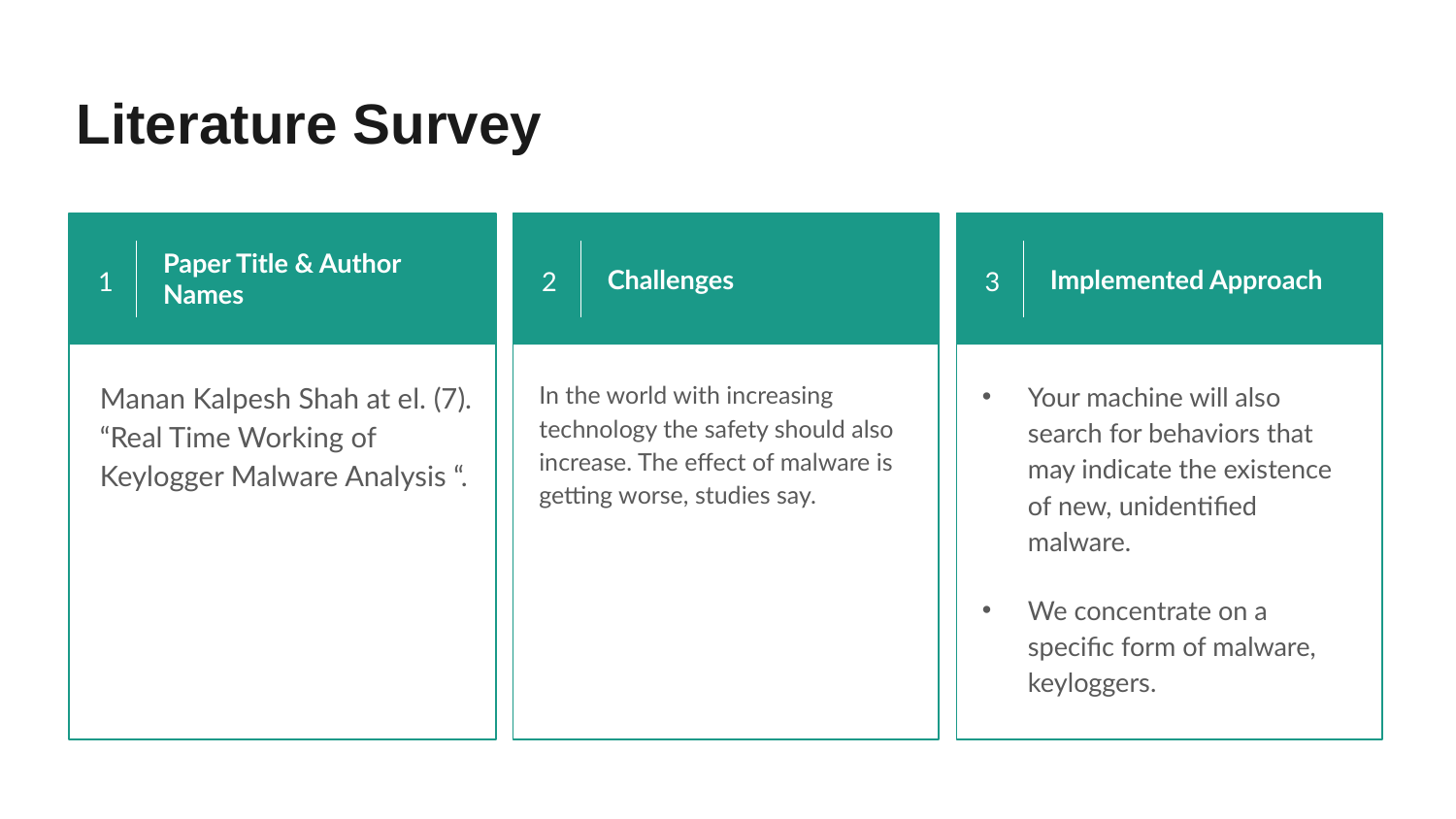

Literature Survey
1
Paper Title & Author Names
2
3

Challenges

Implemented Approach
Manan Kalpesh Shah at el. (7).
“Real Time Working of Keylogger Malware Analysis “.
In the world with increasing technology the safety should also increase. The effect of malware is getting worse, studies say.
Your machine will also search for behaviors that may indicate the existence of new, unidentified malware.
We concentrate on a specific form of malware, keyloggers.